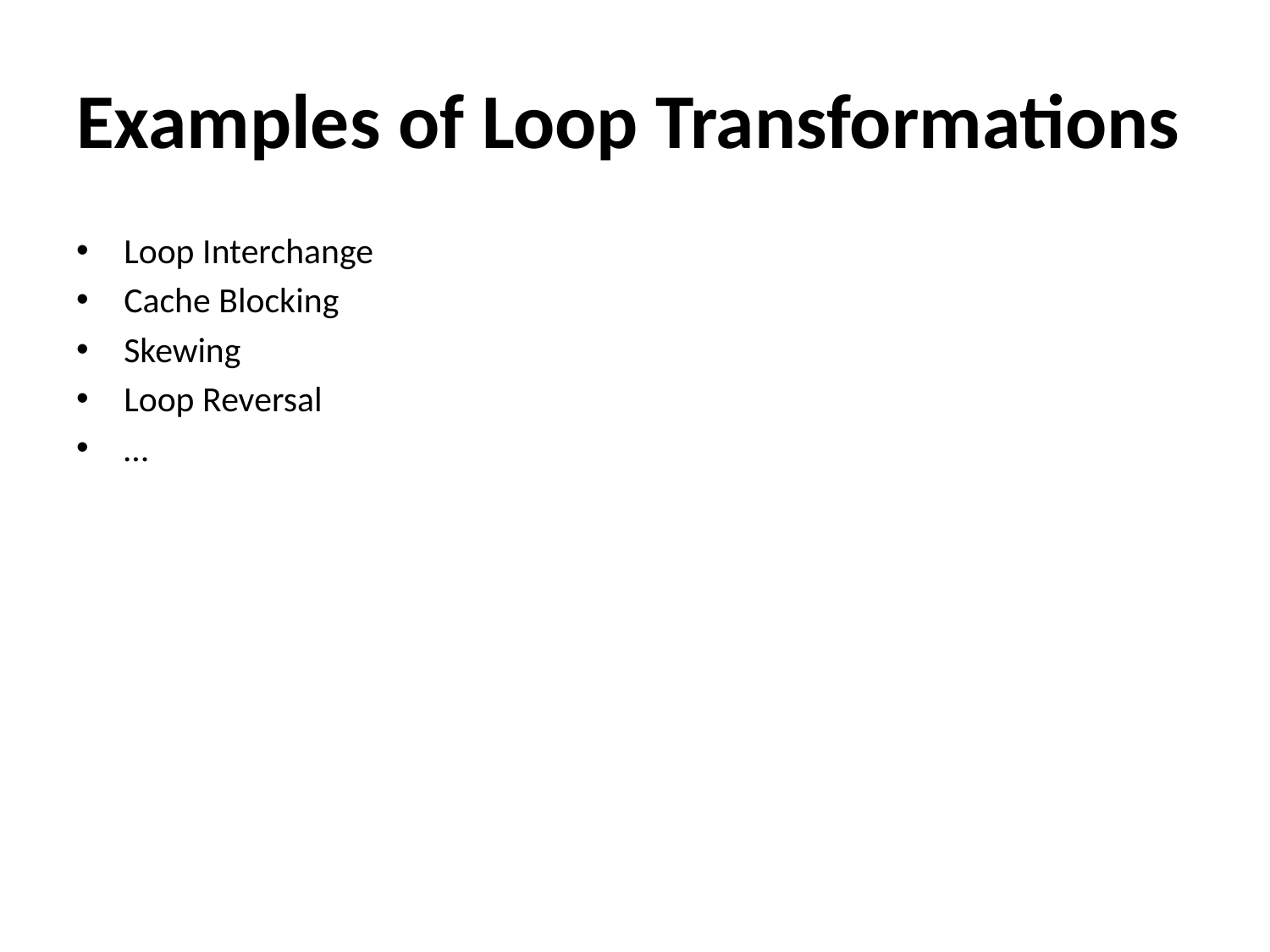

# Examples of Loop Transformations
Loop Interchange
Cache Blocking
Skewing
Loop Reversal
…